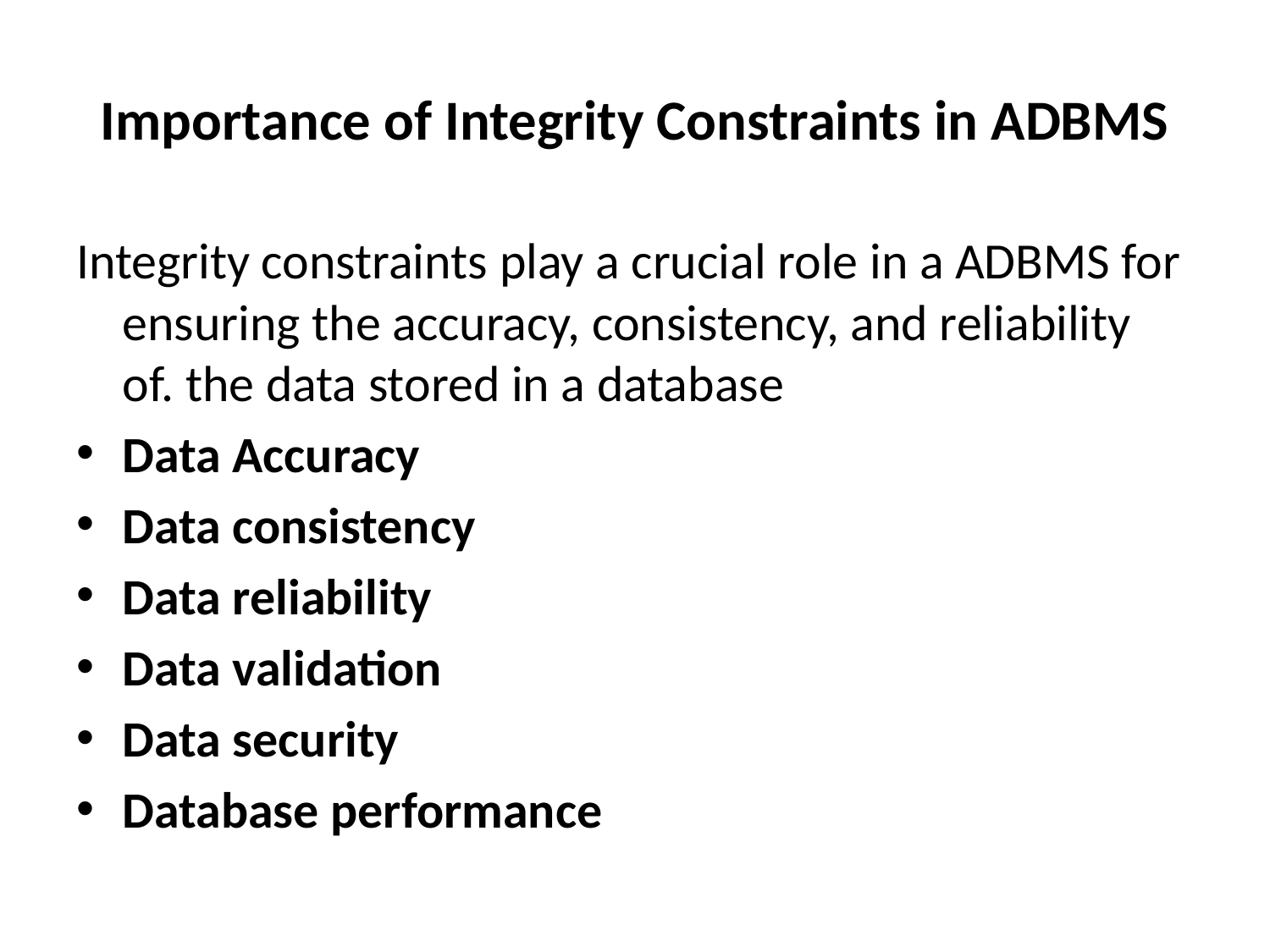

# Importance of Integrity Constraints in ADBMS
Integrity constraints play a crucial role in a ADBMS for ensuring the accuracy, consistency, and reliability of. the data stored in a database
Data Accuracy
Data consistency
Data reliability
Data validation
Data security
Database performance